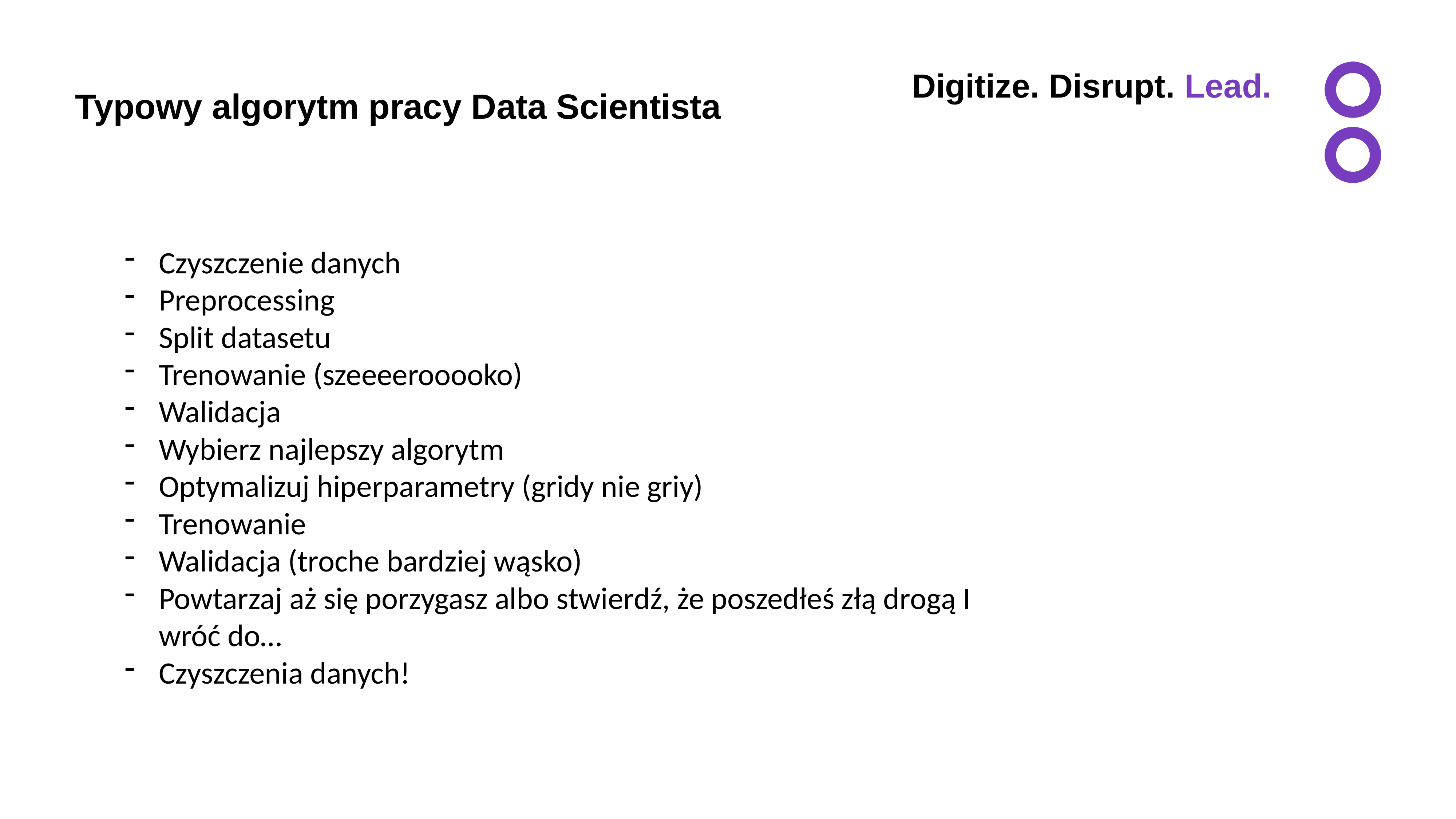

Typowy algorytm pracy Data Scientista
Czyszczenie danych
Preprocessing
Split datasetu
Trenowanie (szeeeerooooko)
Walidacja
Wybierz najlepszy algorytm
Optymalizuj hiperparametry (gridy nie griy)
Trenowanie
Walidacja (troche bardziej wąsko)
Powtarzaj aż się porzygasz albo stwierdź, że poszedłeś złą drogą I wróć do…
Czyszczenia danych!